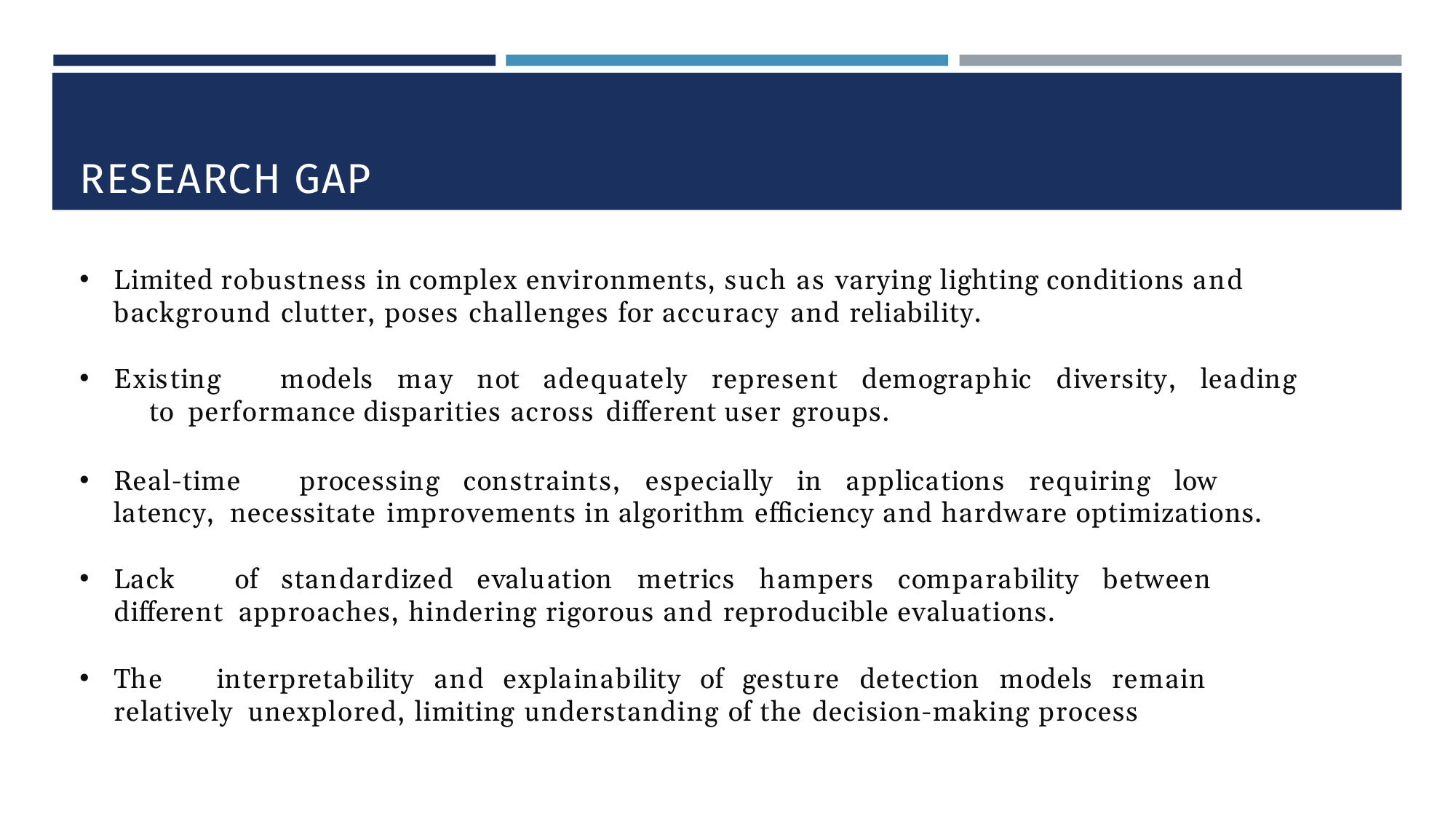

# RESEARCH GAP
Limited robustness in complex environments, such as varying lighting conditions and  background clutter, poses challenges for accuracy and reliability.

Existing	models	may	not	adequately	represent	demographic	diversity,	leading	to  performance disparities across different user groups.

Real-time	processing	constraints,	especially	in	applications	requiring	low	latency,  necessitate improvements in algorithm efficiency and hardware optimizations.

Lack	of	standardized	evaluation	metrics	hampers	comparability	between	different  approaches, hindering rigorous and reproducible evaluations.

The	interpretability	and	explainability	of	gesture	detection	models	remain	relatively  unexplored, limiting understanding of the decision-making process